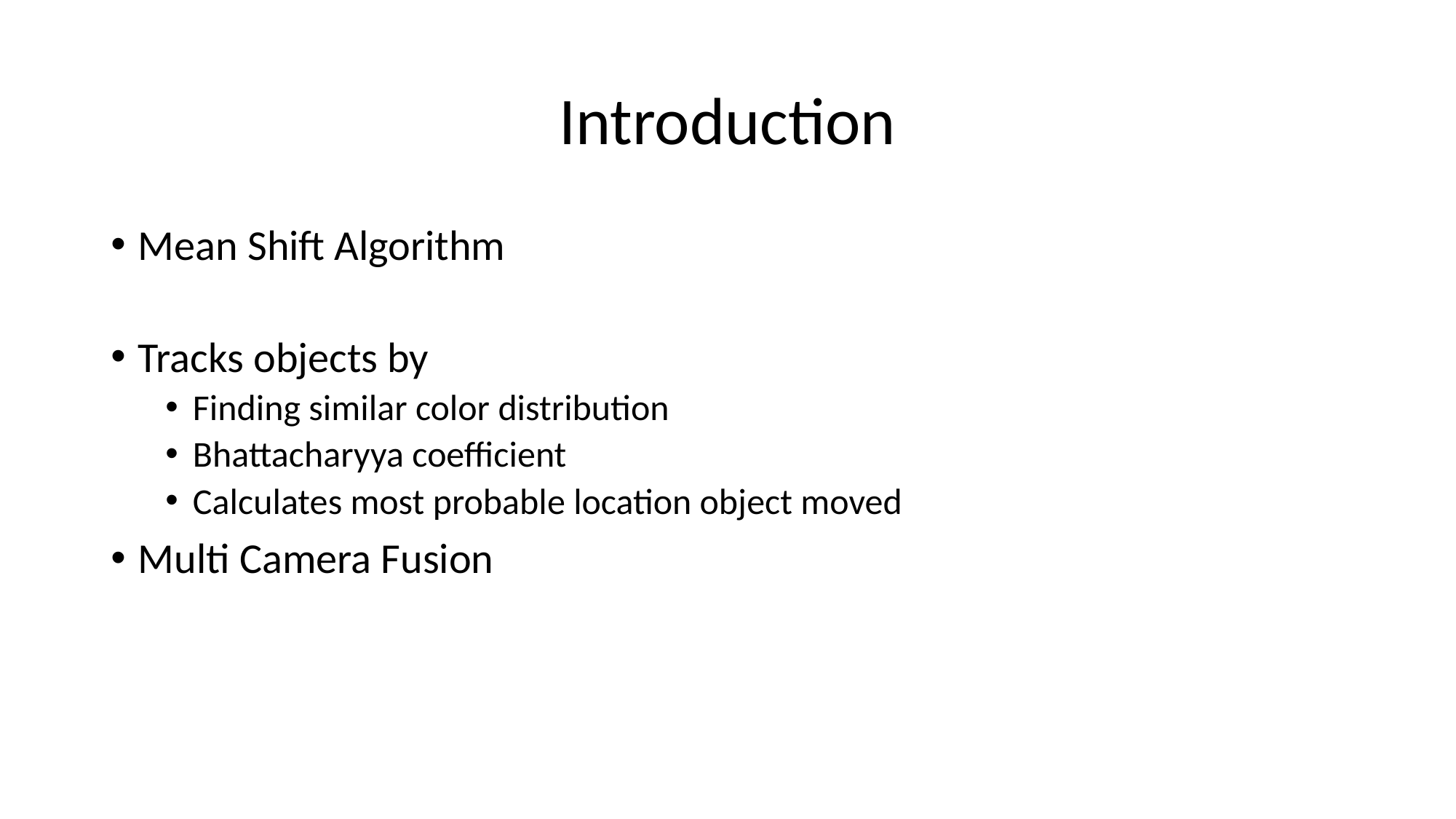

# Introduction
Mean Shift Algorithm
Tracks objects by
Finding similar color distribution
Bhattacharyya coefficient
Calculates most probable location object moved
Multi Camera Fusion